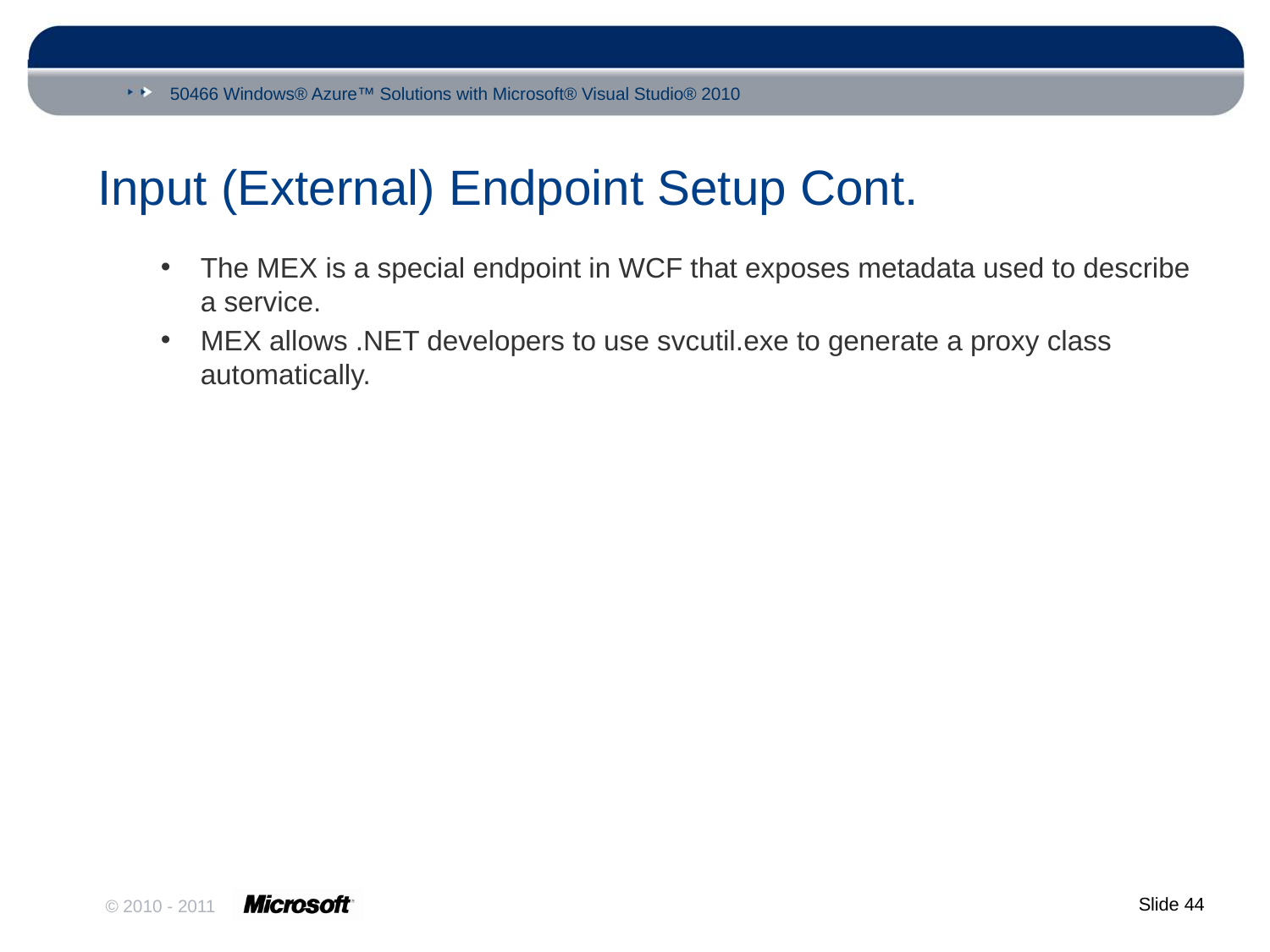

# Input (External) Endpoint Setup Cont.
The MEX is a special endpoint in WCF that exposes metadata used to describe a service.
MEX allows .NET developers to use svcutil.exe to generate a proxy class automatically.